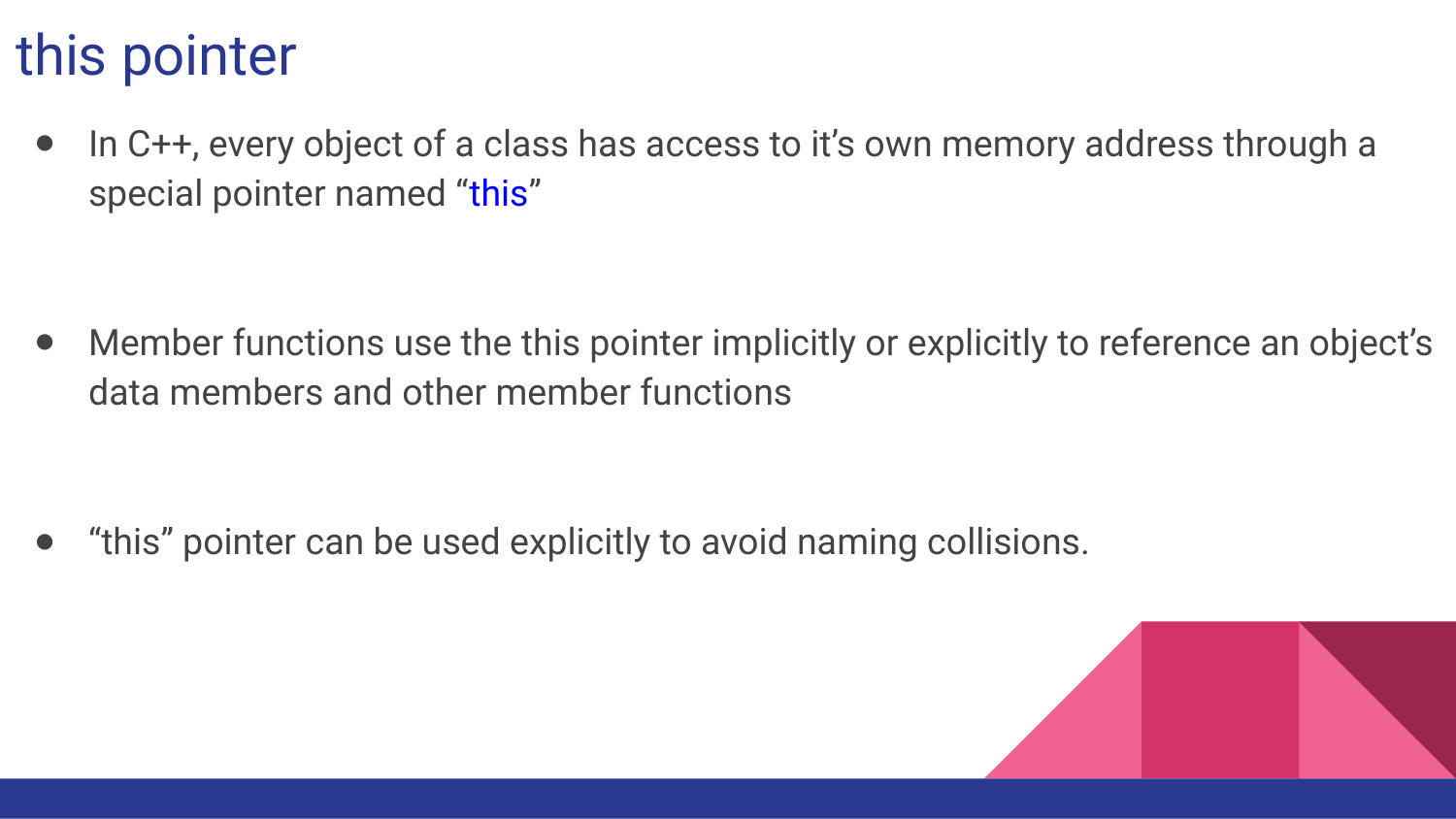

# this pointer
In C++, every object of a class has access to it’s own memory address through a special pointer named “this”

Member functions use the this pointer implicitly or explicitly to reference an object’s data members and other member functions

“this” pointer can be used explicitly to avoid naming collisions.